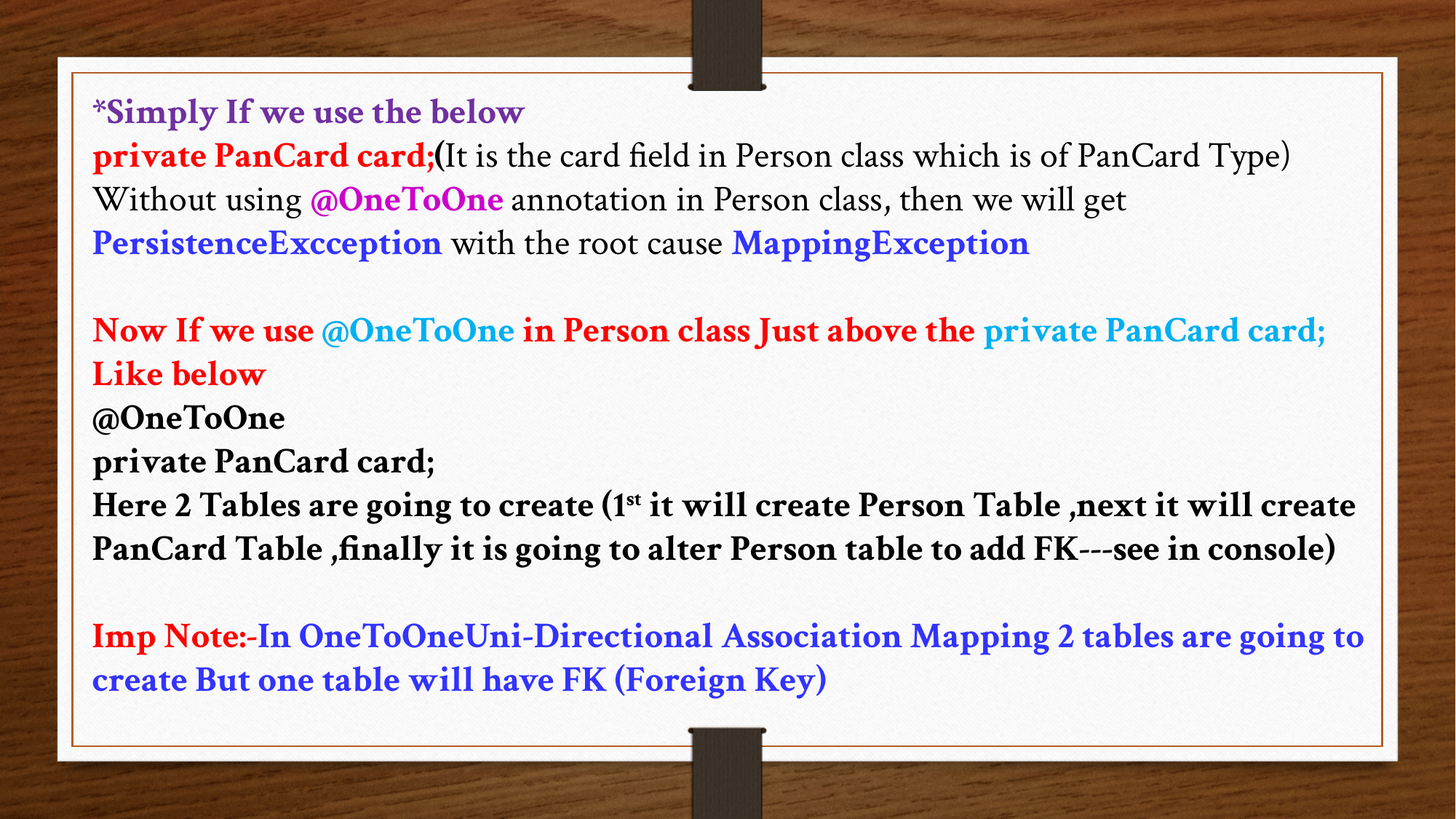

*Simply If we use the below
private PanCard card;(It is the card field in Person class which is of PanCard Type)
Without using @OneToOne annotation in Person class, then we will get PersistenceExcception with the root cause MappingException

Now If we use @OneToOne in Person class Just above the private PanCard card;
Like below
@OneToOne
private PanCard card;
Here 2 Tables are going to create (1st it will create Person Table ,next it will create PanCard Table ,finally it is going to alter Person table to add FK---see in console)

Imp Note:-In OneToOneUni-Directional Association Mapping 2 tables are going to create But one table will have FK (Foreign Key)